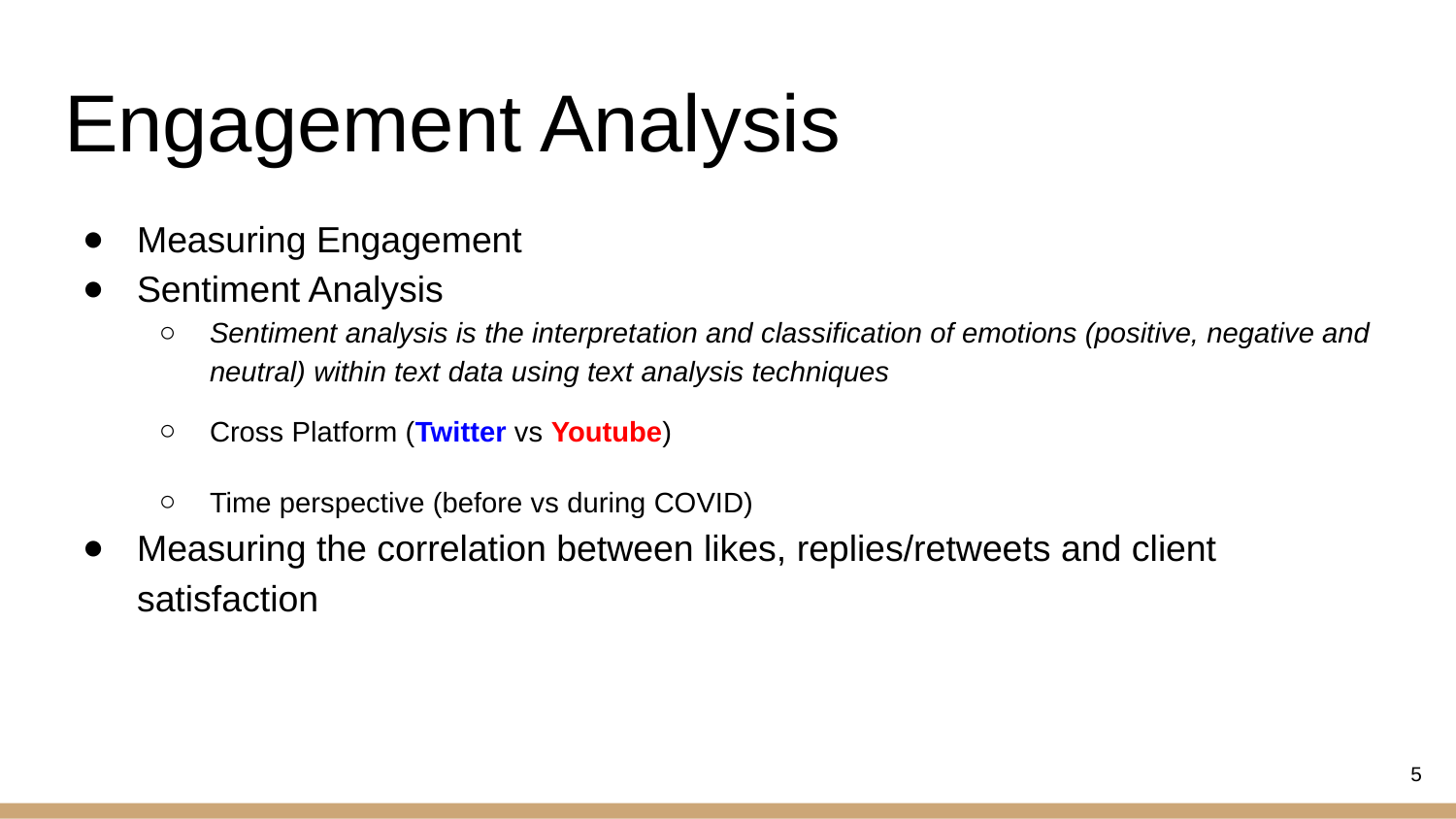

# Engagement Analysis
Measuring Engagement
Sentiment Analysis
Sentiment analysis is the interpretation and classification of emotions (positive, negative and neutral) within text data using text analysis techniques
Cross Platform (Twitter vs Youtube)
Time perspective (before vs during COVID)
Measuring the correlation between likes, replies/retweets and client satisfaction
5